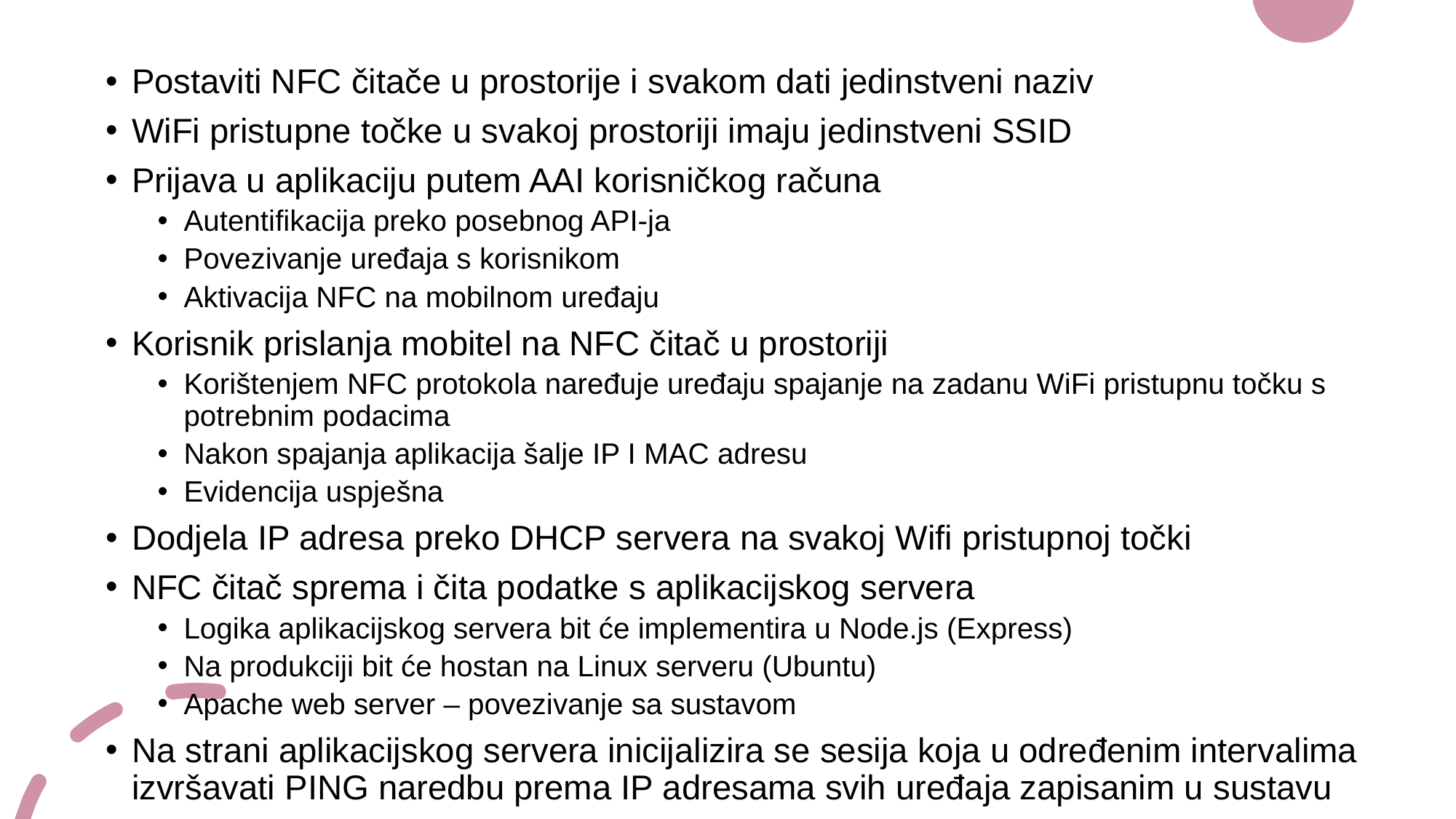

Postaviti NFC čitače u prostorije i svakom dati jedinstveni naziv
WiFi pristupne točke u svakoj prostoriji imaju jedinstveni SSID
Prijava u aplikaciju putem AAI korisničkog računa
Autentifikacija preko posebnog API-ja
Povezivanje uređaja s korisnikom
Aktivacija NFC na mobilnom uređaju
Korisnik prislanja mobitel na NFC čitač u prostoriji
Korištenjem NFC protokola naređuje uređaju spajanje na zadanu WiFi pristupnu točku s potrebnim podacima
Nakon spajanja aplikacija šalje IP I MAC adresu
Evidencija uspješna
Dodjela IP adresa preko DHCP servera na svakoj Wifi pristupnoj točki
NFC čitač sprema i čita podatke s aplikacijskog servera
Logika aplikacijskog servera bit će implementira u Node.js (Express)
Na produkciji bit će hostan na Linux serveru (Ubuntu)
Apache web server – povezivanje sa sustavom
Na strani aplikacijskog servera inicijalizira se sesija koja u određenim intervalima izvršavati PING naredbu prema IP adresama svih uređaja zapisanim u sustavu